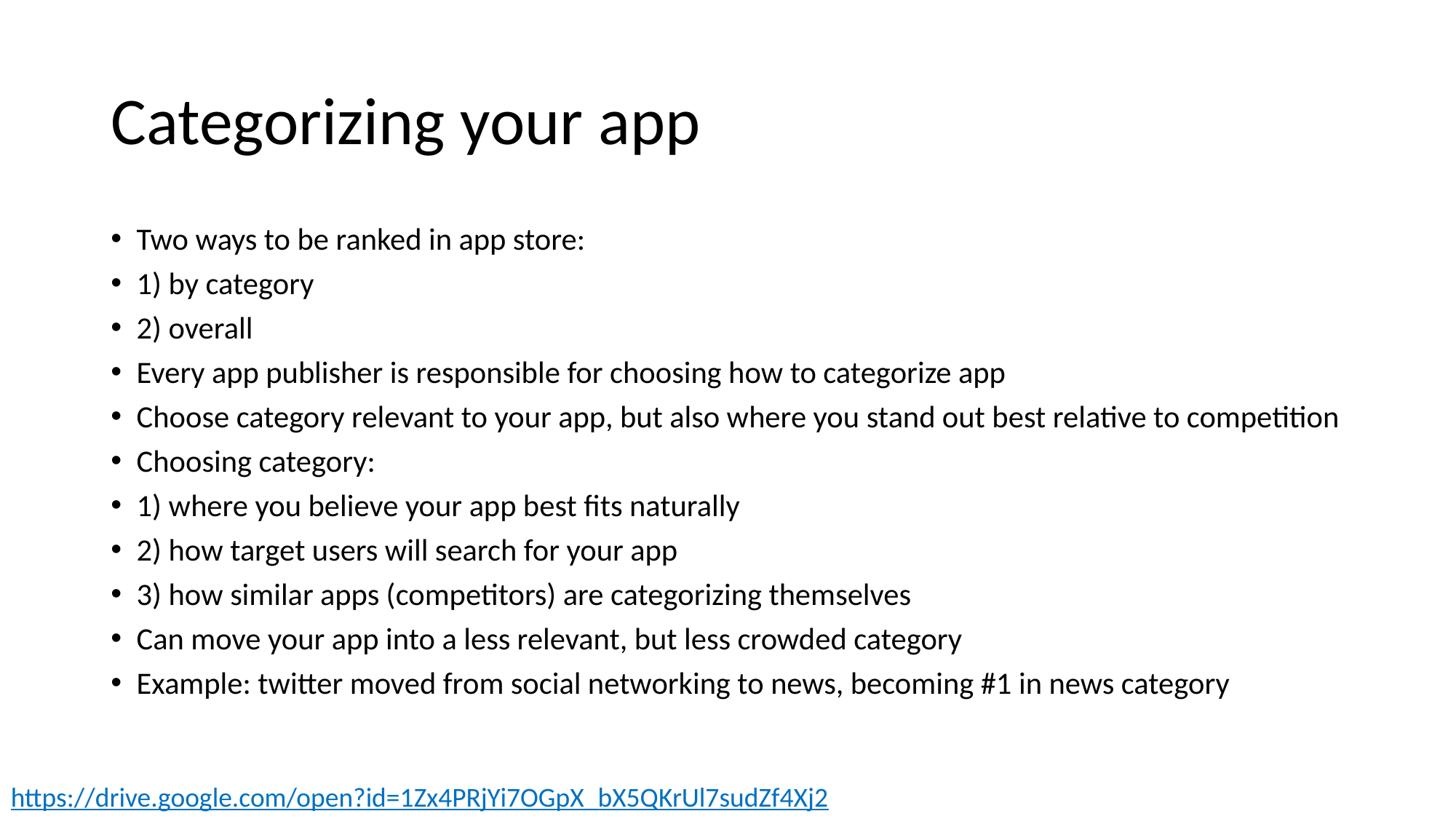

# Categorizing your app
Two ways to be ranked in app store:
1) by category
2) overall
Every app publisher is responsible for choosing how to categorize app
Choose category relevant to your app, but also where you stand out best relative to competition
Choosing category:
1) where you believe your app best fits naturally
2) how target users will search for your app
3) how similar apps (competitors) are categorizing themselves
Can move your app into a less relevant, but less crowded category
Example: twitter moved from social networking to news, becoming #1 in news category
https://drive.google.com/open?id=1Zx4PRjYi7OGpX_bX5QKrUl7sudZf4Xj2